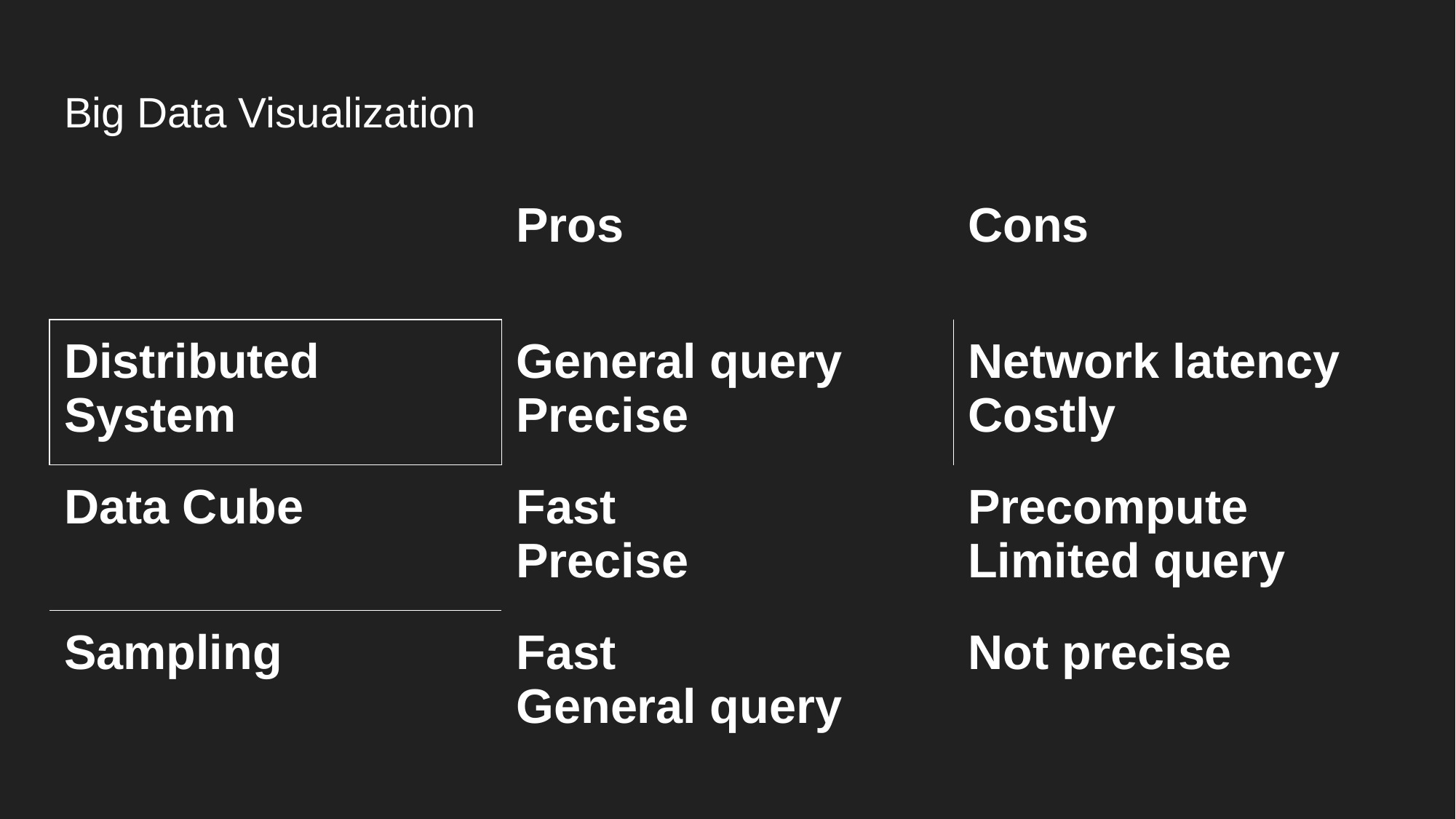

# Big Data Visualization
|  | Pros | Cons |
| --- | --- | --- |
| Distributed System | General query Precise | Network latency Costly |
| Data Cube | Fast Precise | Precompute Limited query |
| Sampling | Fast General query | Not precise |